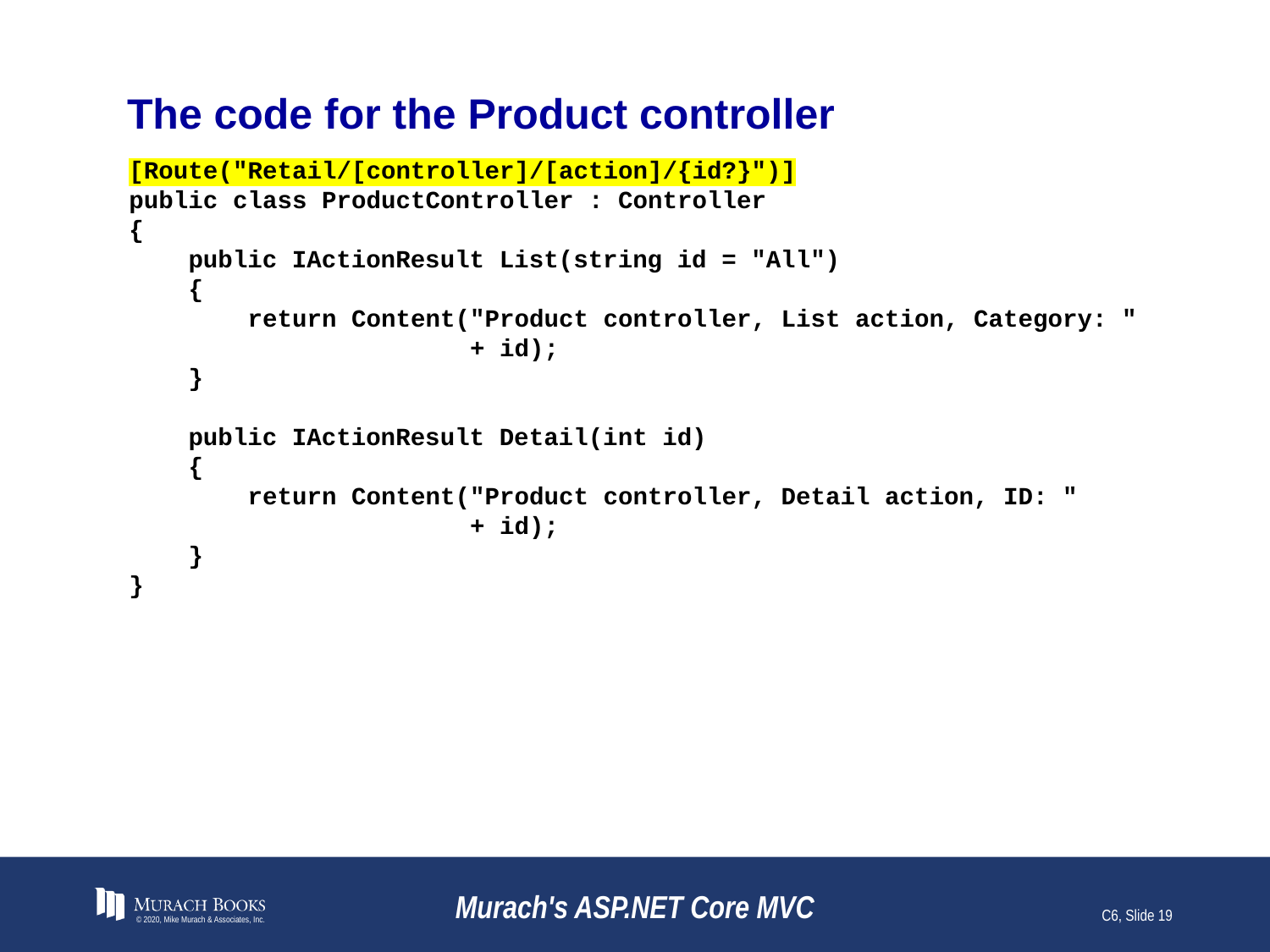

# The code for the Product controller
[Route("Retail/[controller]/[action]/{id?}")]
public class ProductController : Controller
{
    public IActionResult List(string id = "All")
    {
        return Content("Product controller, List action, Category: "
                       + id);
    }

    public IActionResult Detail(int id)
    {
        return Content("Product controller, Detail action, ID: "
                       + id);
    }
}

© 2020, Mike Murach & Associates, Inc.
Murach's ASP.NET Core MVC

C6, Slide 19